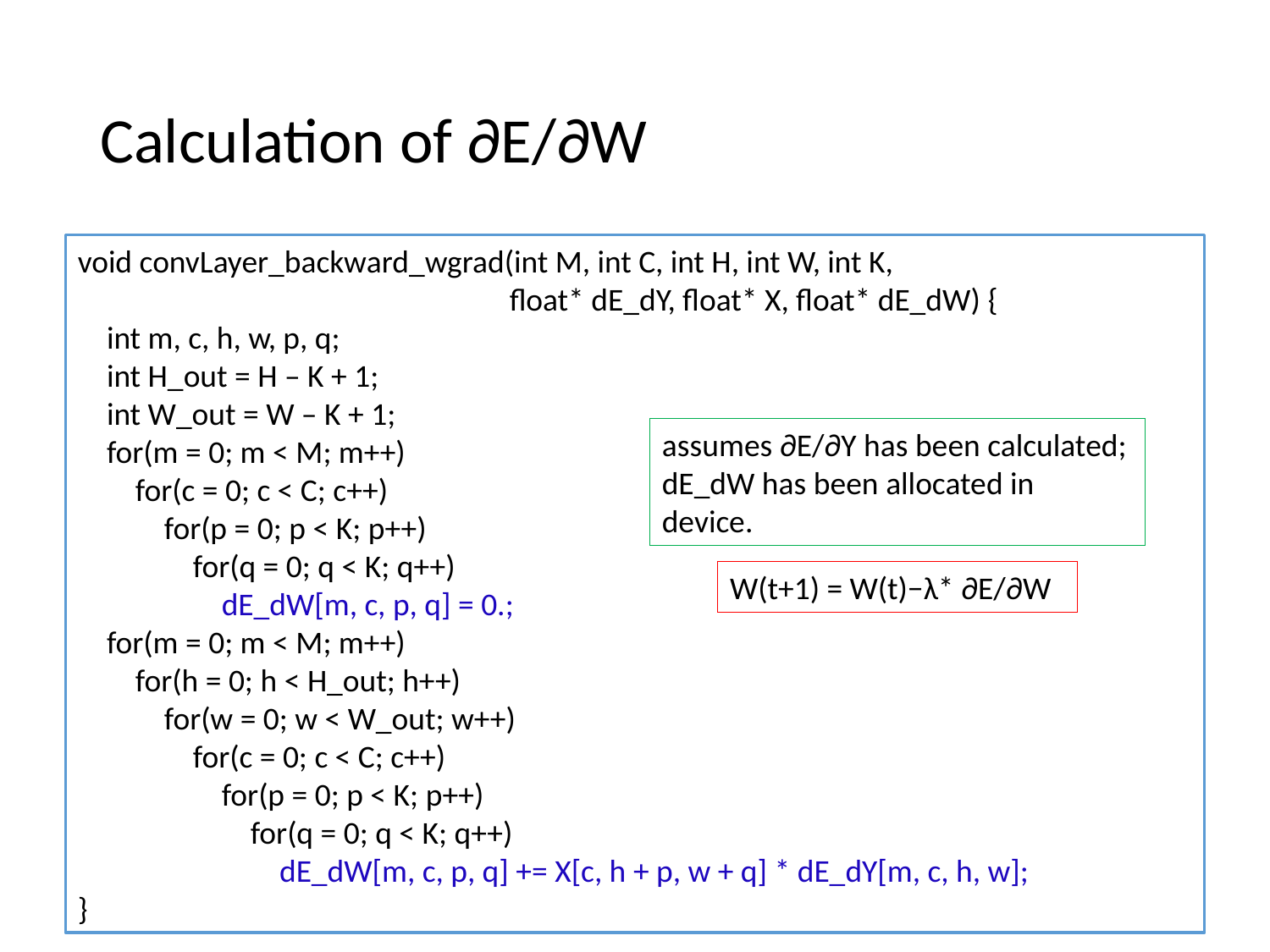

# Calculation of ∂E/∂W
void convLayer_backward_wgrad(int M, int C, int H, int W, int K,
                                                            float* dE_dY, float* X, float* dE_dW) {
    int m, c, h, w, p, q;
    int H_out = H – K + 1;
    int W_out = W – K + 1;
    for(m = 0; m < M; m++)
        for(c = 0; c < C; c++)
            for(p = 0; p < K; p++)
                for(q = 0; q < K; q++)
                    dE_dW[m, c, p, q] = 0.;
    for(m = 0; m < M; m++)
        for(h = 0; h < H_out; h++)
            for(w = 0; w < W_out; w++)
                for(c = 0; c < C; c++)
                    for(p = 0; p < K; p++)
                        for(q = 0; q < K; q++)
                            dE_dW[m, c, p, q] += X[c, h + p, w + q] * dE_dY[m, c, h, w];
}
assumes ∂E/∂Y has been calculated; dE_dW has been allocated in device.
W(t+1) = W(t)−λ* ∂E/∂W